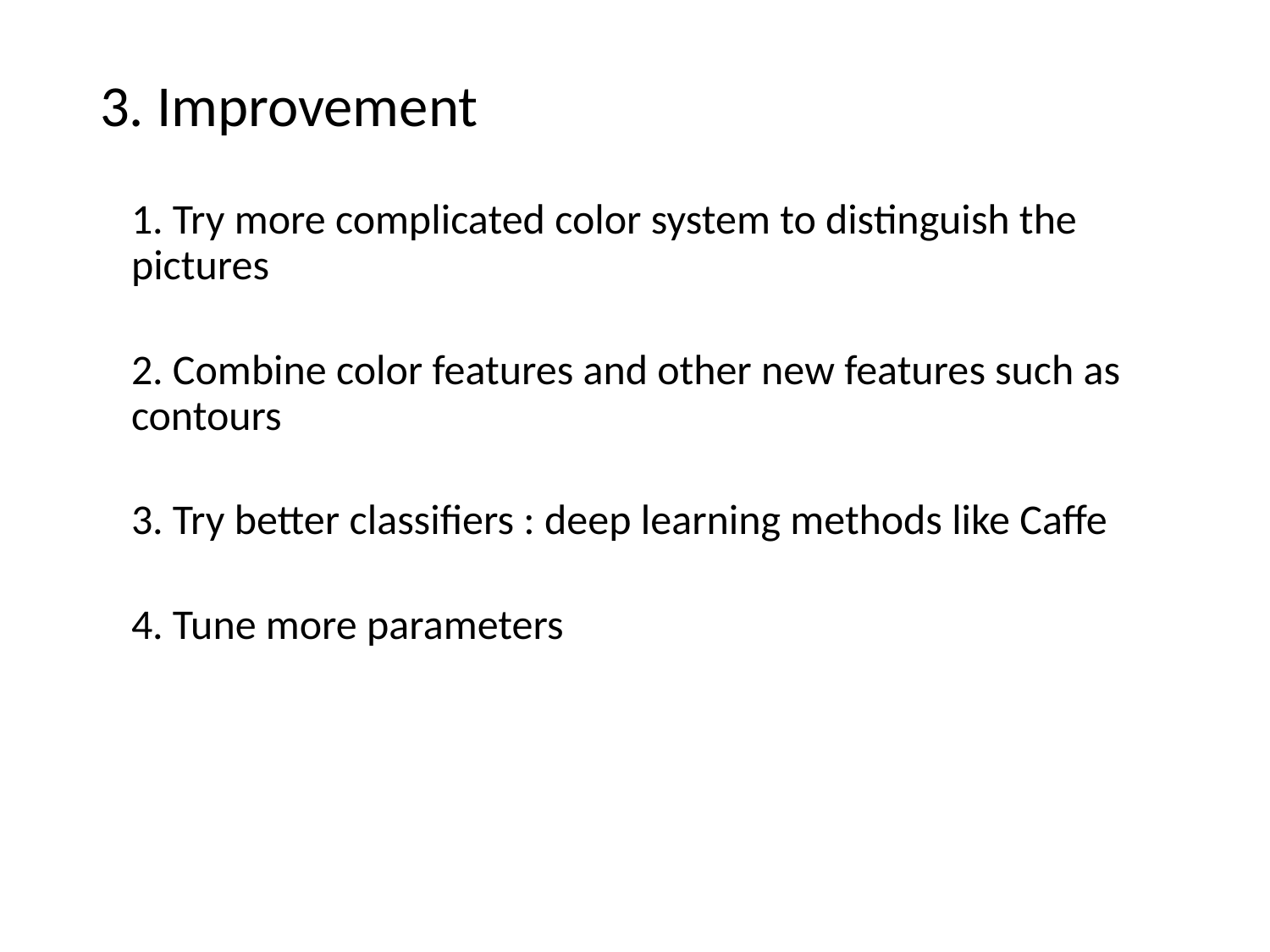

# 3. Improvement

1. Try more complicated color system to distinguish the pictures

2. Combine color features and other new features such as contours

3. Try better classifiers : deep learning methods like Caffe

4. Tune more parameters